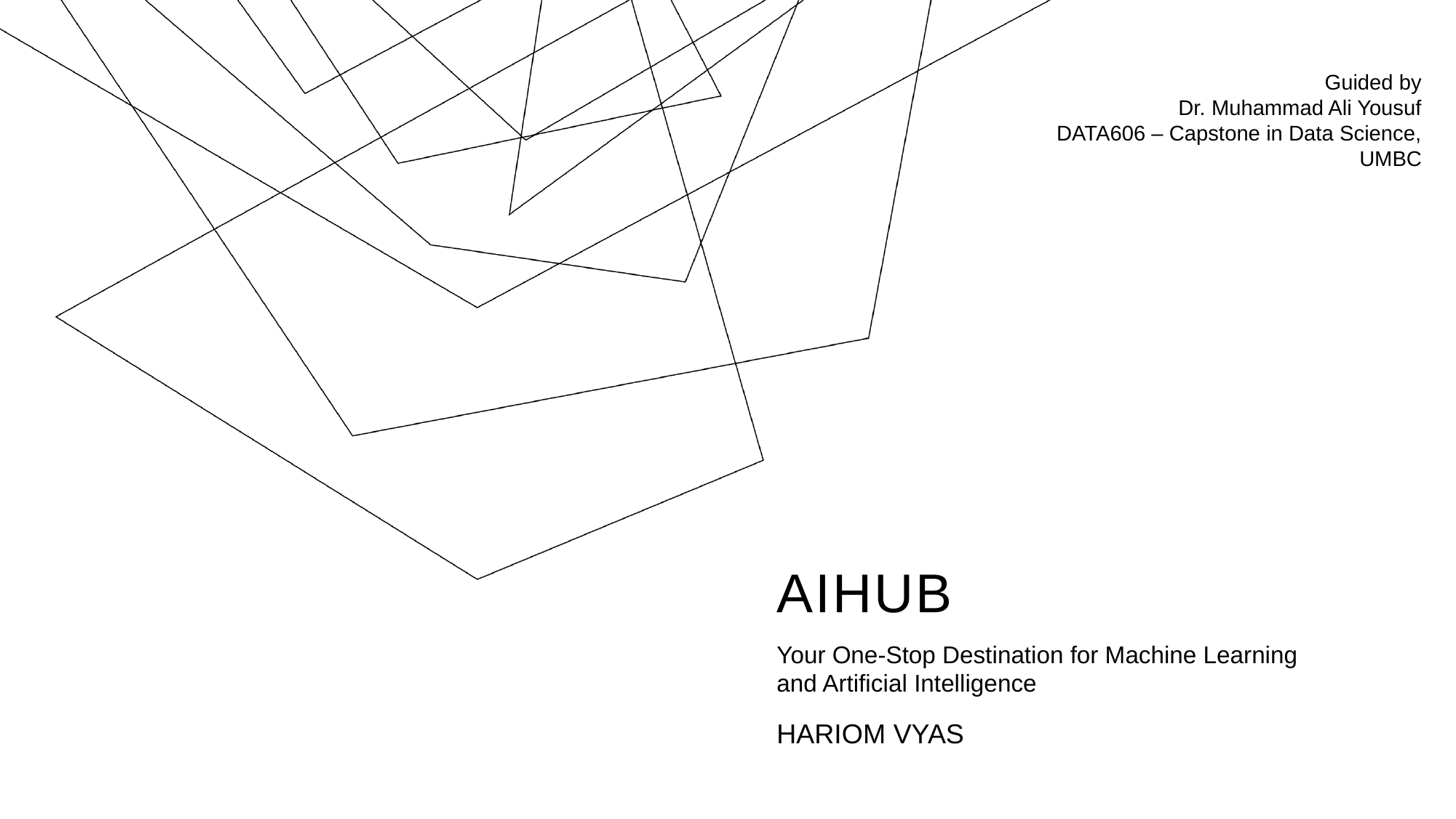

Guided by
Dr. Muhammad Ali Yousuf
DATA606 – Capstone in Data Science, UMBC
# AIHub
Your One-Stop Destination for Machine Learning and Artificial Intelligence
HARIOM VYAS